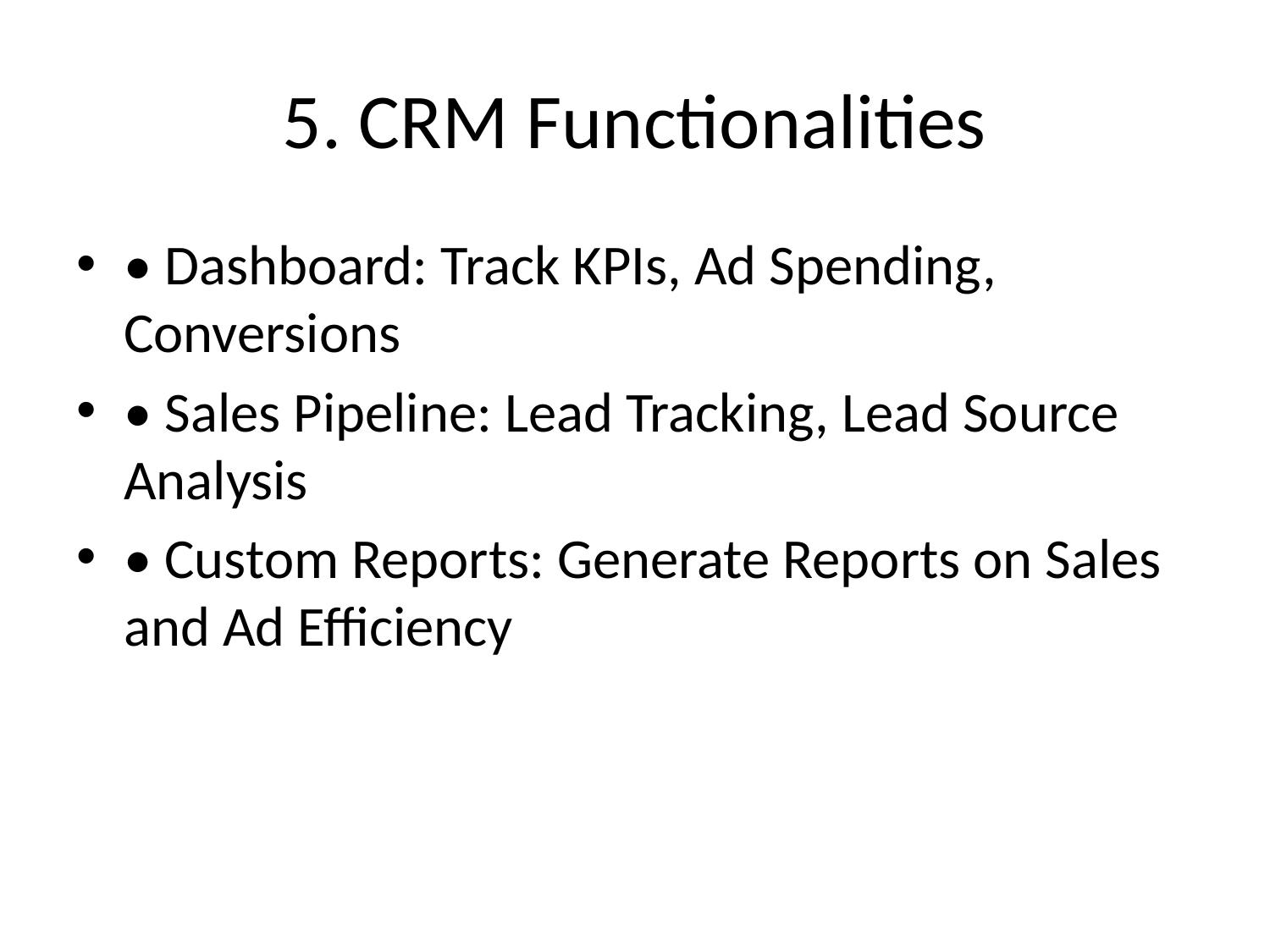

# 5. CRM Functionalities
• Dashboard: Track KPIs, Ad Spending, Conversions
• Sales Pipeline: Lead Tracking, Lead Source Analysis
• Custom Reports: Generate Reports on Sales and Ad Efficiency